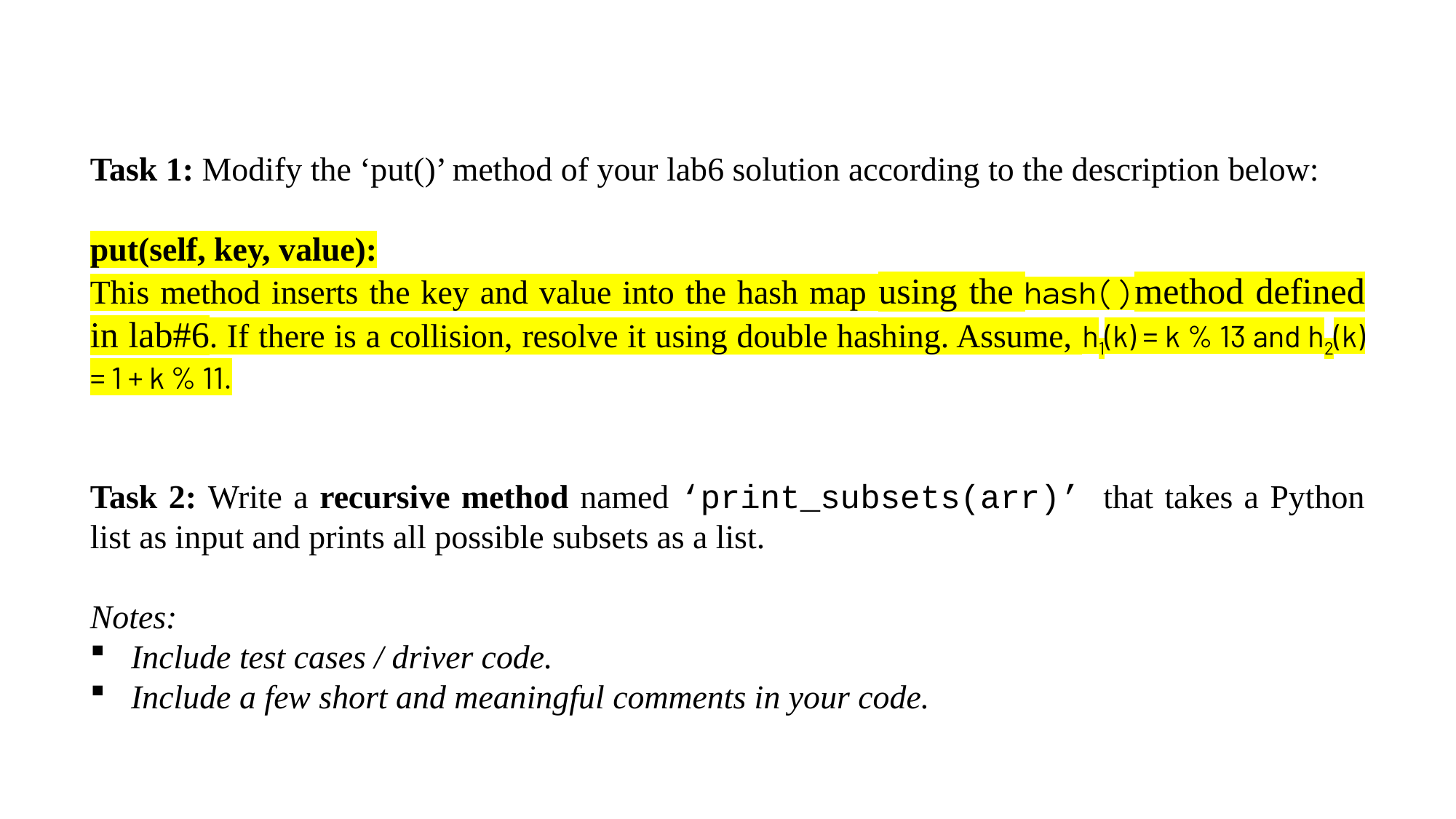

Task 1: Modify the ‘put()’ method of your lab6 solution according to the description below:

put(self, key, value):
This method inserts the key and value into the hash map using the hash()method defined in lab#6. If there is a collision, resolve it using double hashing. Assume, h1(k) = k % 13 and h2(k) = 1 + k % 11.

Task 2: Write a recursive method named ‘print_subsets(arr)’ that takes a Python list as input and prints all possible subsets as a list.

Notes:
Include test cases / driver code.
Include a few short and meaningful comments in your code.